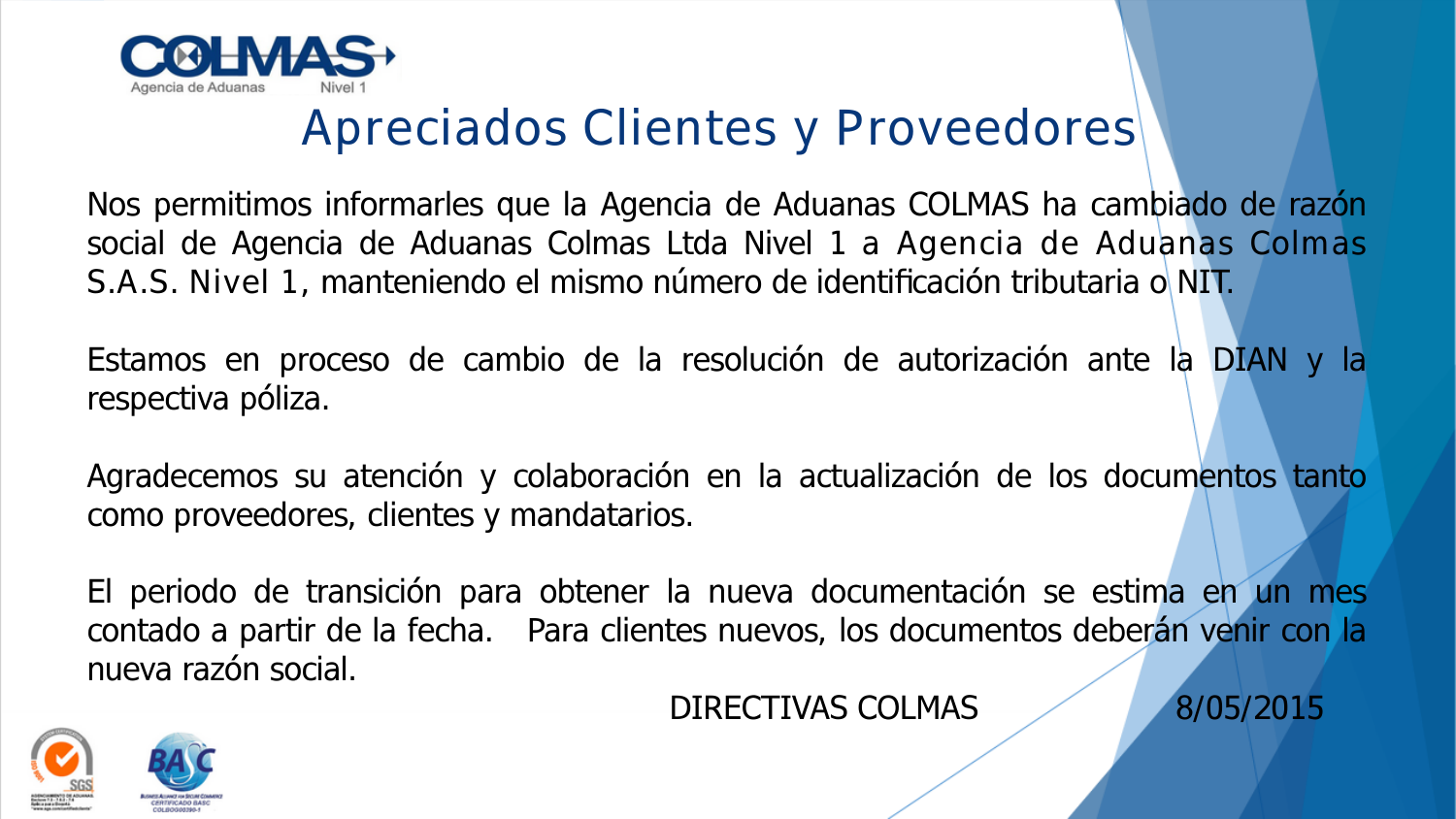

Apreciados Clientes y Proveedores
Nos permitimos informarles que la Agencia de Aduanas COLMAS ha cambiado de razón social de Agencia de Aduanas Colmas Ltda Nivel 1 a Agencia de Aduanas Colmas S.A.S. Nivel 1, manteniendo el mismo número de identificación tributaria o NIT.

Estamos en proceso de cambio de la resolución de autorización ante la DIAN y la respectiva póliza.

Agradecemos su atención y colaboración en la actualización de los documentos tanto como proveedores, clientes y mandatarios.

El periodo de transición para obtener la nueva documentación se estima en un mes contado a partir de la fecha.   Para clientes nuevos, los documentos deberán venir con la nueva razón social.
				DIRECTIVAS COLMAS	       8/05/2015